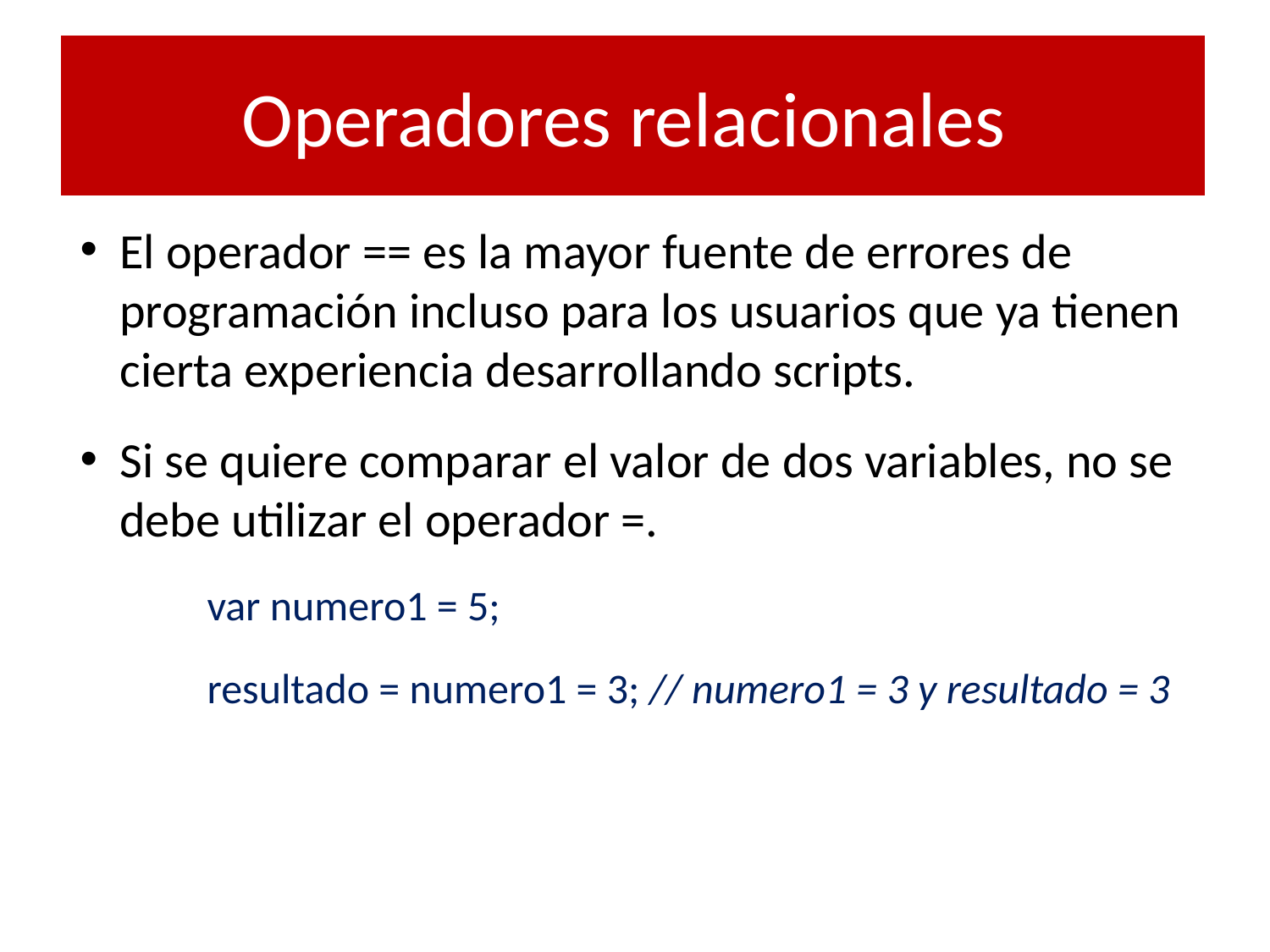

# Operadores relacionales
El operador == es la mayor fuente de errores de programación incluso para los usuarios que ya tienen cierta experiencia desarrollando scripts.
Si se quiere comparar el valor de dos variables, no se debe utilizar el operador =.
var numero1 = 5;
resultado = numero1 = 3; // numero1 = 3 y resultado = 3